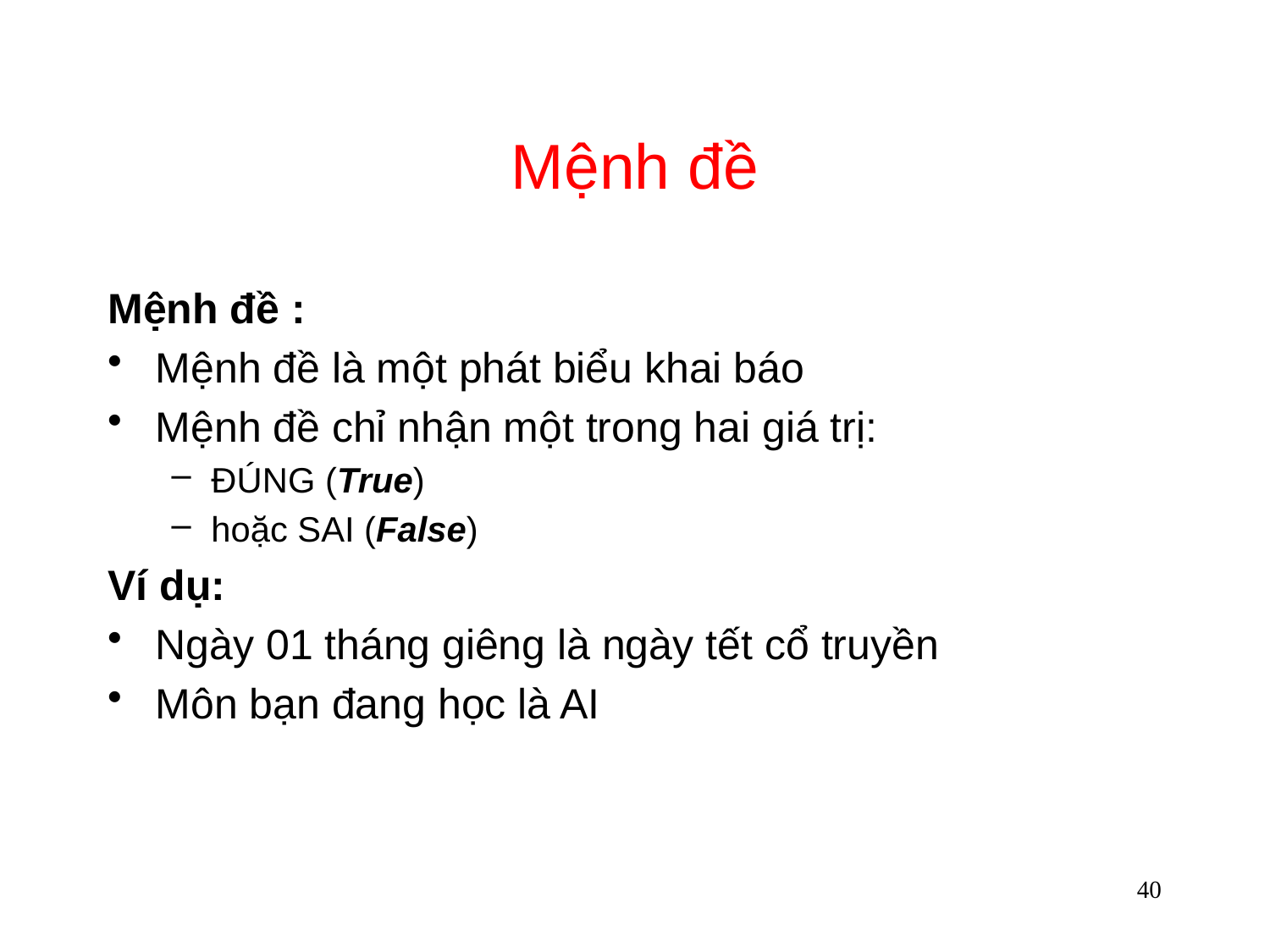

# Mệnh đề
Mệnh đề :
Mệnh đề là một phát biểu khai báo
Mệnh đề chỉ nhận một trong hai giá trị:
ĐÚNG (True)
hoặc SAI (False)
Ví dụ:
Ngày 01 tháng giêng là ngày tết cổ truyền
Môn bạn đang học là AI

40